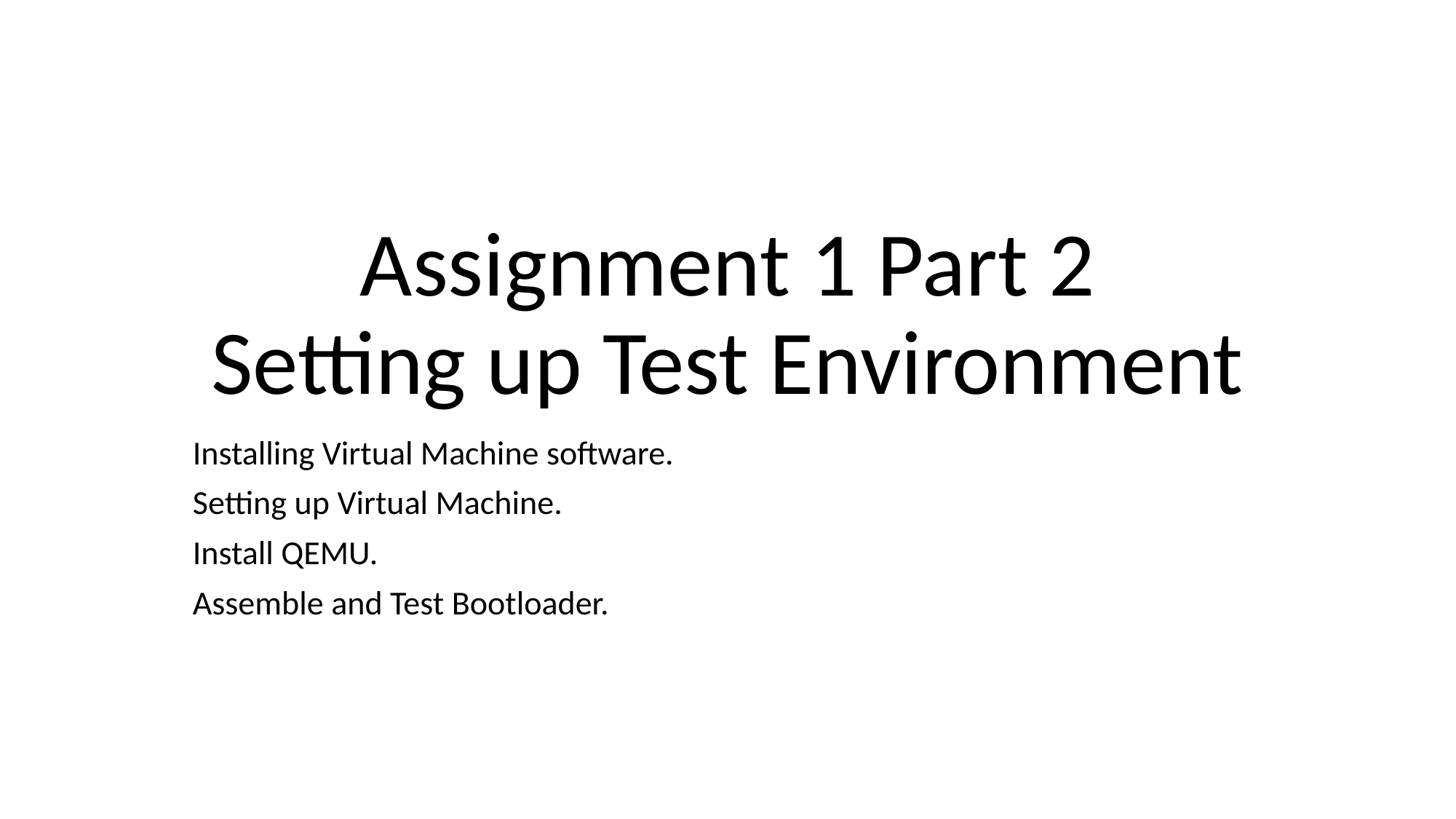

# Assignment 1 Part 2 Setting up Test Environment
Installing Virtual Machine software.
Setting up Virtual Machine.
Install QEMU.
Assemble and Test Bootloader.